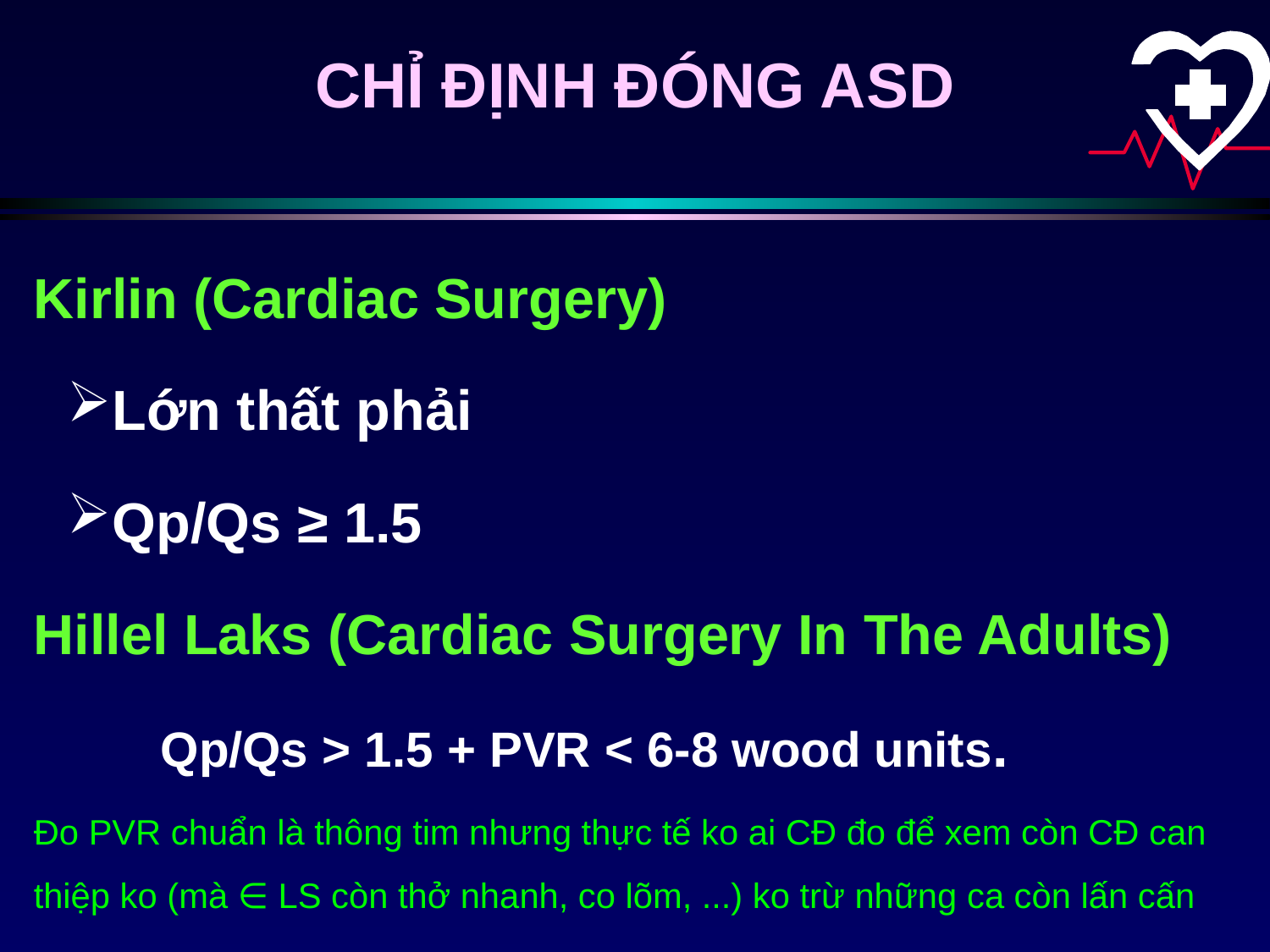

CHỈ ĐỊNH ĐÓNG ASD
Kirlin (Cardiac Surgery)
Lớn thất phải
Qp/Qs ≥ 1.5
Hillel Laks (Cardiac Surgery In The Adults)
	Qp/Qs > 1.5 + PVR < 6-8 wood units.
Đo PVR chuẩn là thông tim nhưng thực tế ko ai CĐ đo để xem còn CĐ can thiệp ko (mà ∈ LS còn thở nhanh, co lõm, ...) ko trừ những ca còn lấn cấn